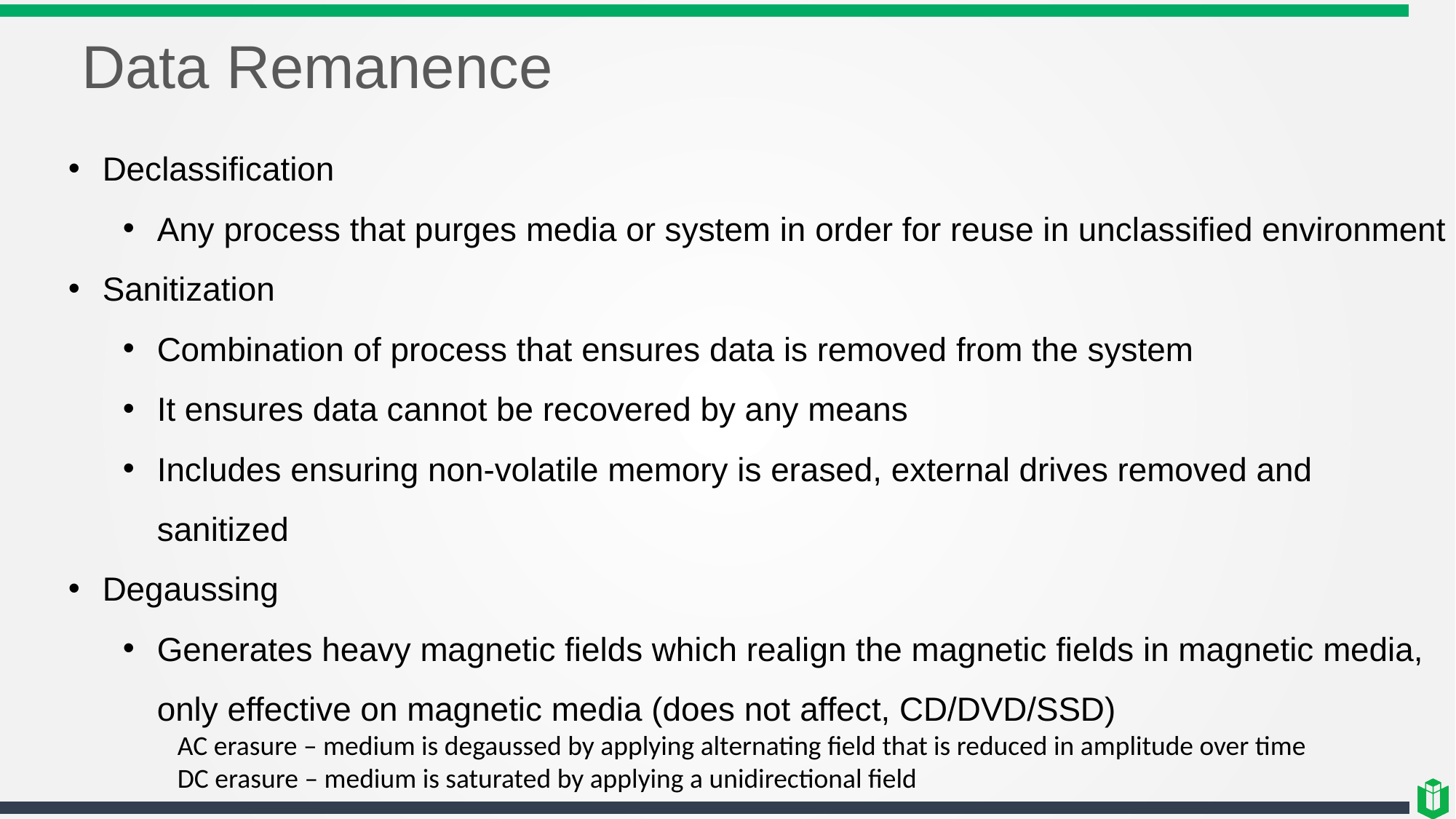

# Data Remanence
Declassification
Any process that purges media or system in order for reuse in unclassified environment
Sanitization
Combination of process that ensures data is removed from the system
It ensures data cannot be recovered by any means
Includes ensuring non-volatile memory is erased, external drives removed and sanitized
Degaussing
Generates heavy magnetic fields which realign the magnetic fields in magnetic media, only effective on magnetic media (does not affect, CD/DVD/SSD)
AC erasure – medium is degaussed by applying alternating field that is reduced in amplitude over time
DC erasure – medium is saturated by applying a unidirectional field